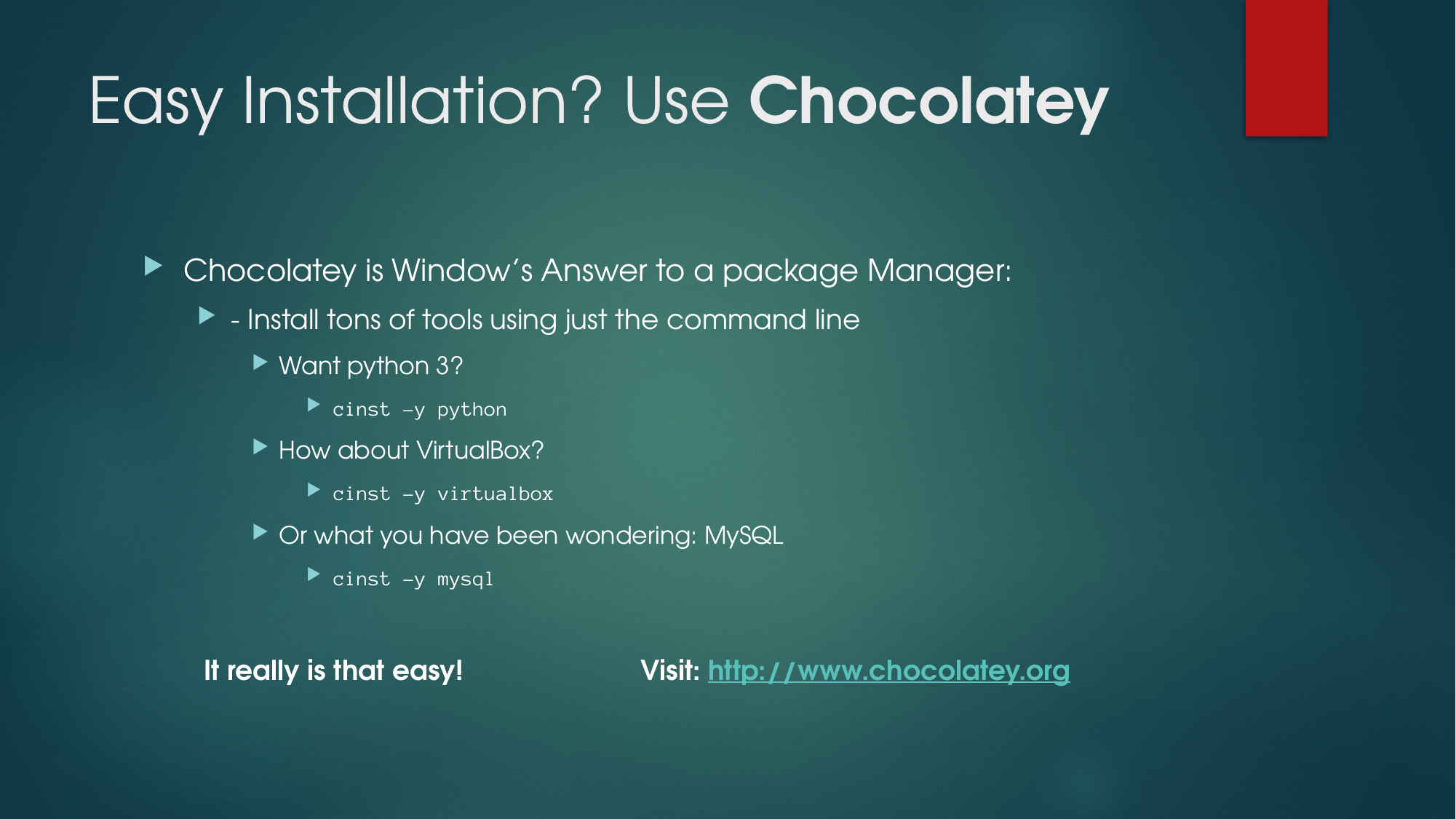

# Easy Installation? Use Chocolatey
Chocolatey is Window’s Answer to a package Manager:
- Install tons of tools using just the command line
Want python 3?
cinst –y python
How about VirtualBox?
cinst –y virtualbox
Or what you have been wondering: MySQL
cinst –y mysql

It really is that easy!		Visit: http://www.chocolatey.org